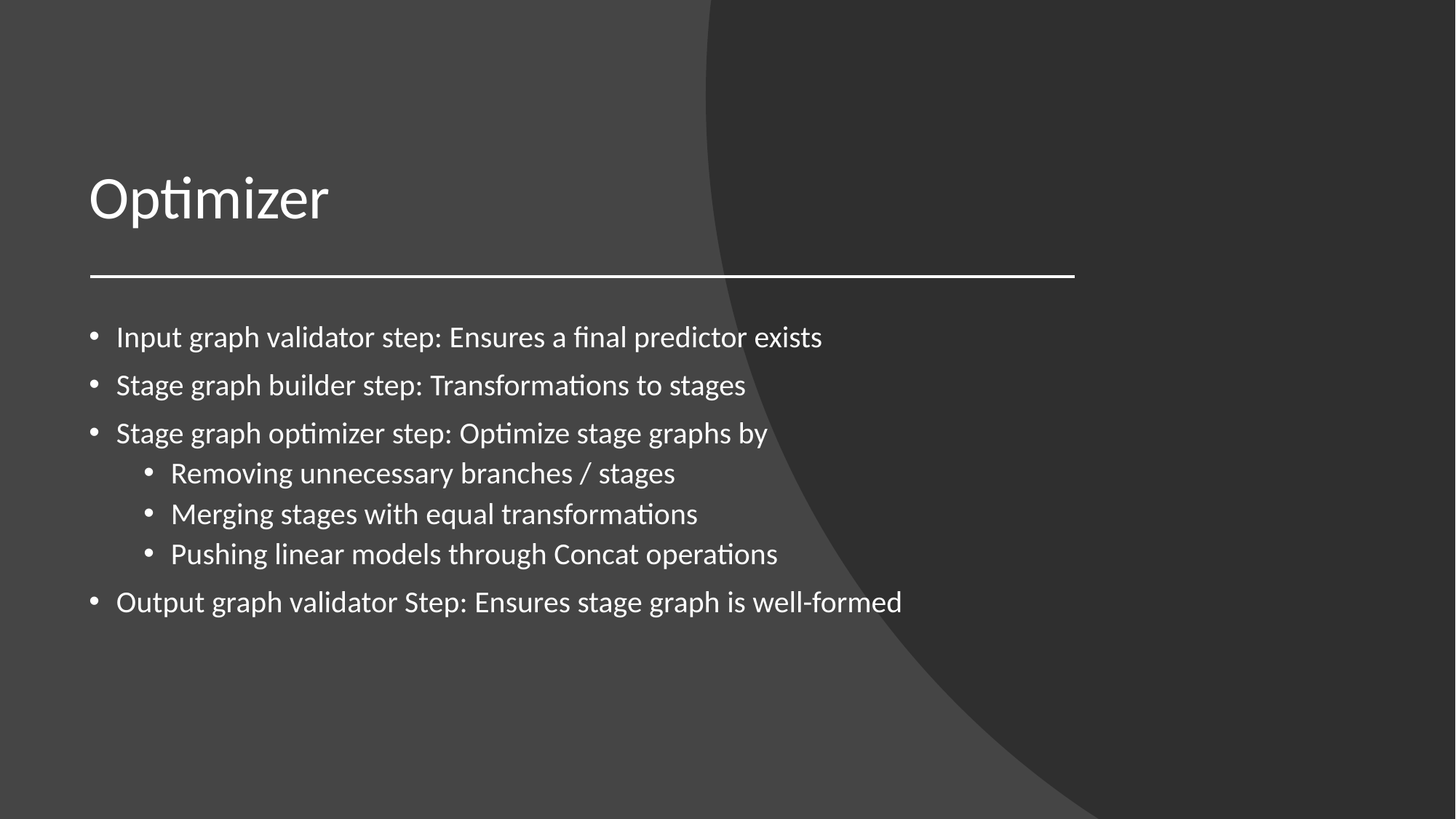

# Optimizer
Input graph validator step: Ensures a final predictor exists
Stage graph builder step: Transformations to stages
Stage graph optimizer step: Optimize stage graphs by
Removing unnecessary branches / stages
Merging stages with equal transformations
Pushing linear models through Concat operations
Output graph validator Step: Ensures stage graph is well-formed